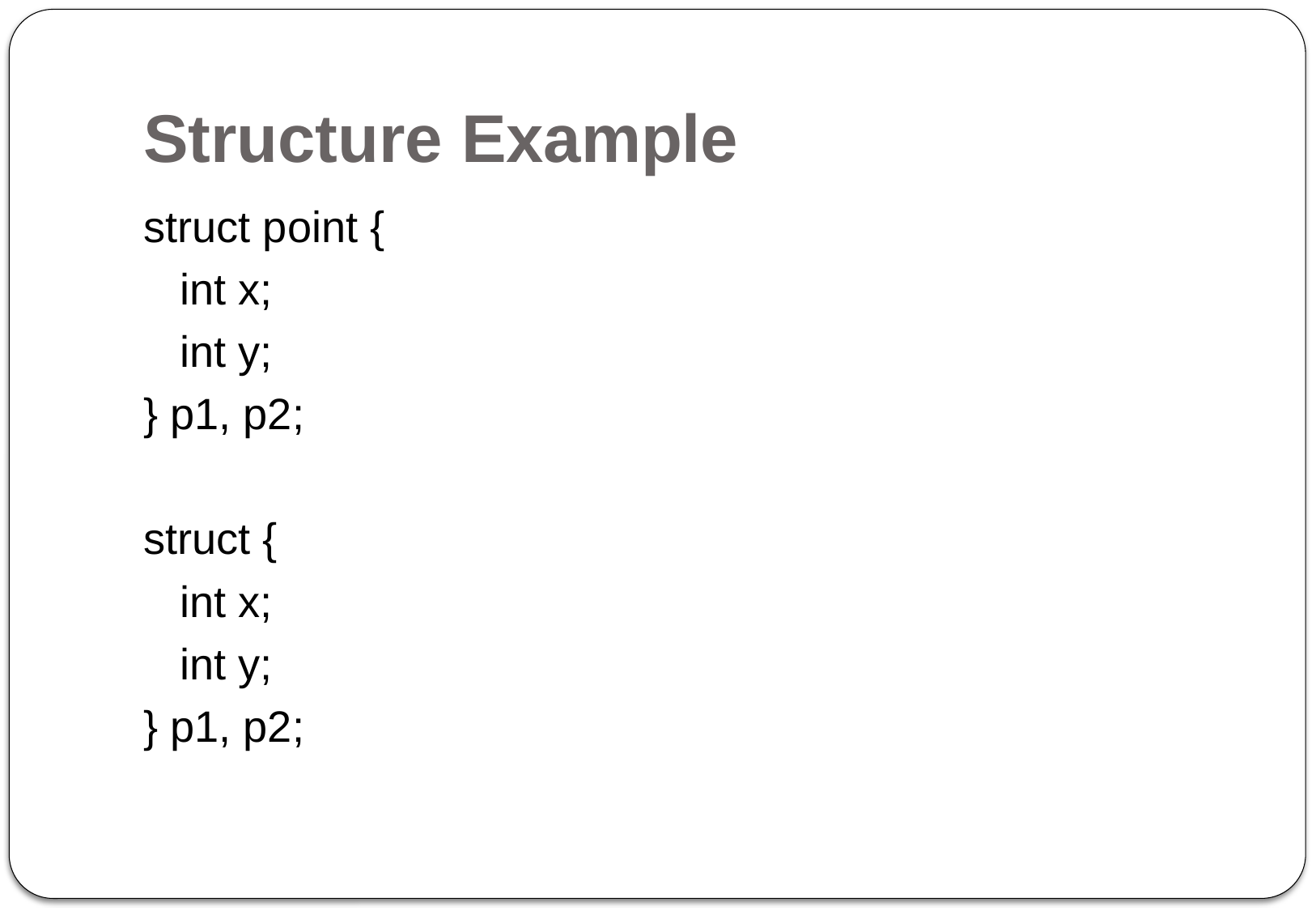

# Structure Example
struct point {
	int x;
	int y;
} p1, p2;

struct {
	int x;
	int y;
} p1, p2;